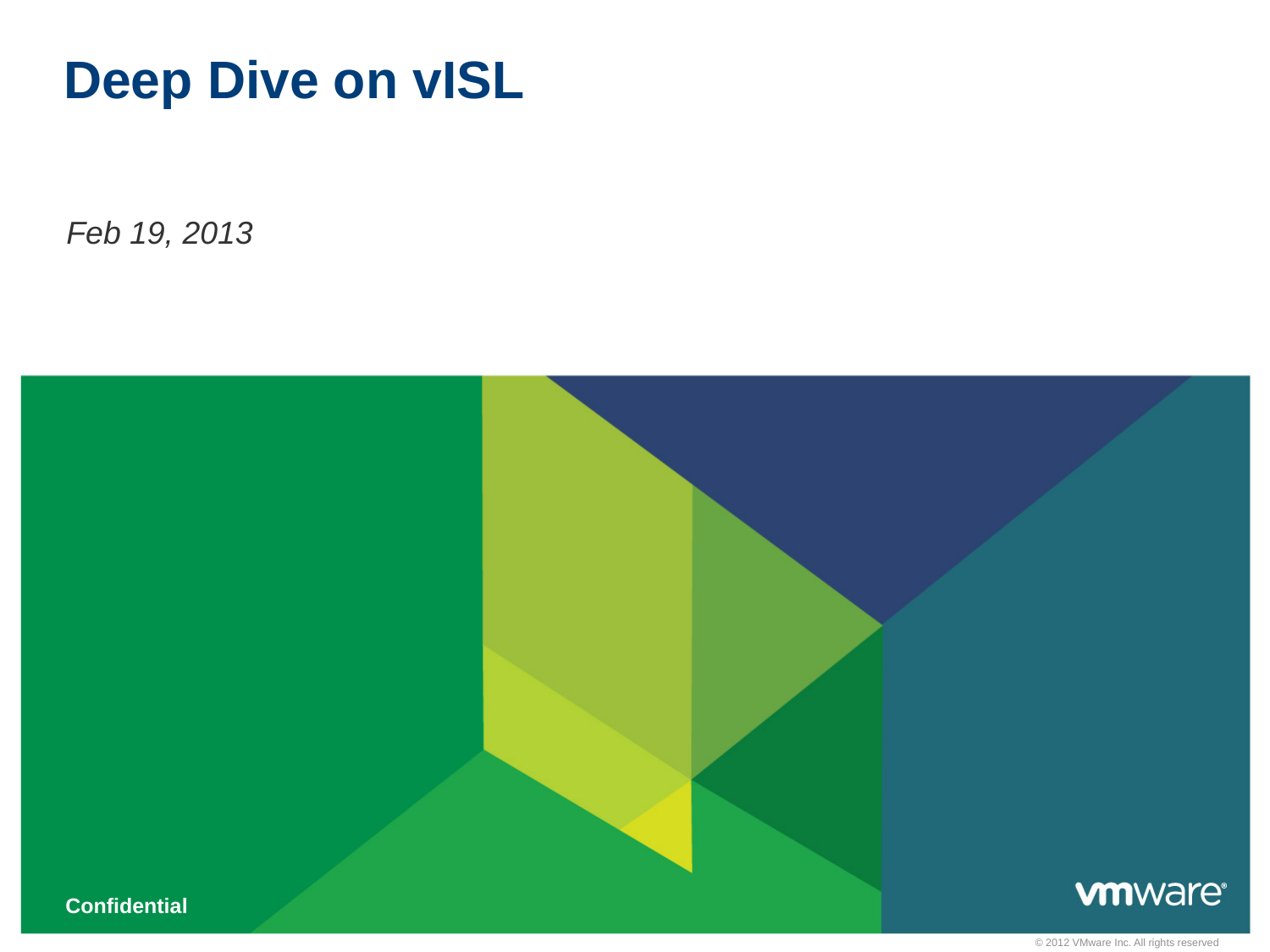

# Deep Dive on vISL
Feb 19, 2013
Confidential